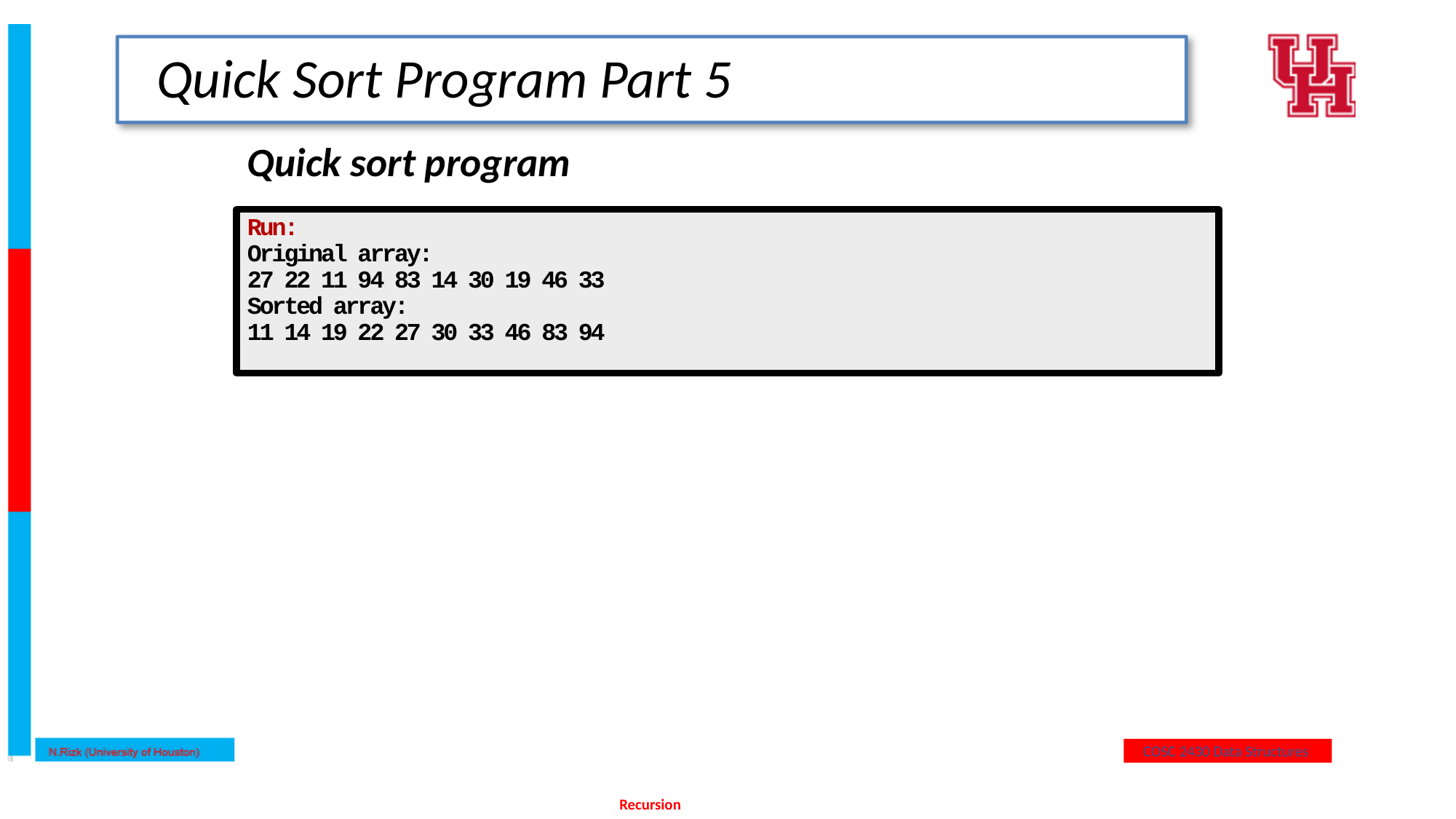

# Quick Sort Program Part 5
Quick sort program
Run:
Original array:
27 22 11 94 83 14 30 19 46 33
Sorted array:
11 14 19 22 27 30 33 46 83 94